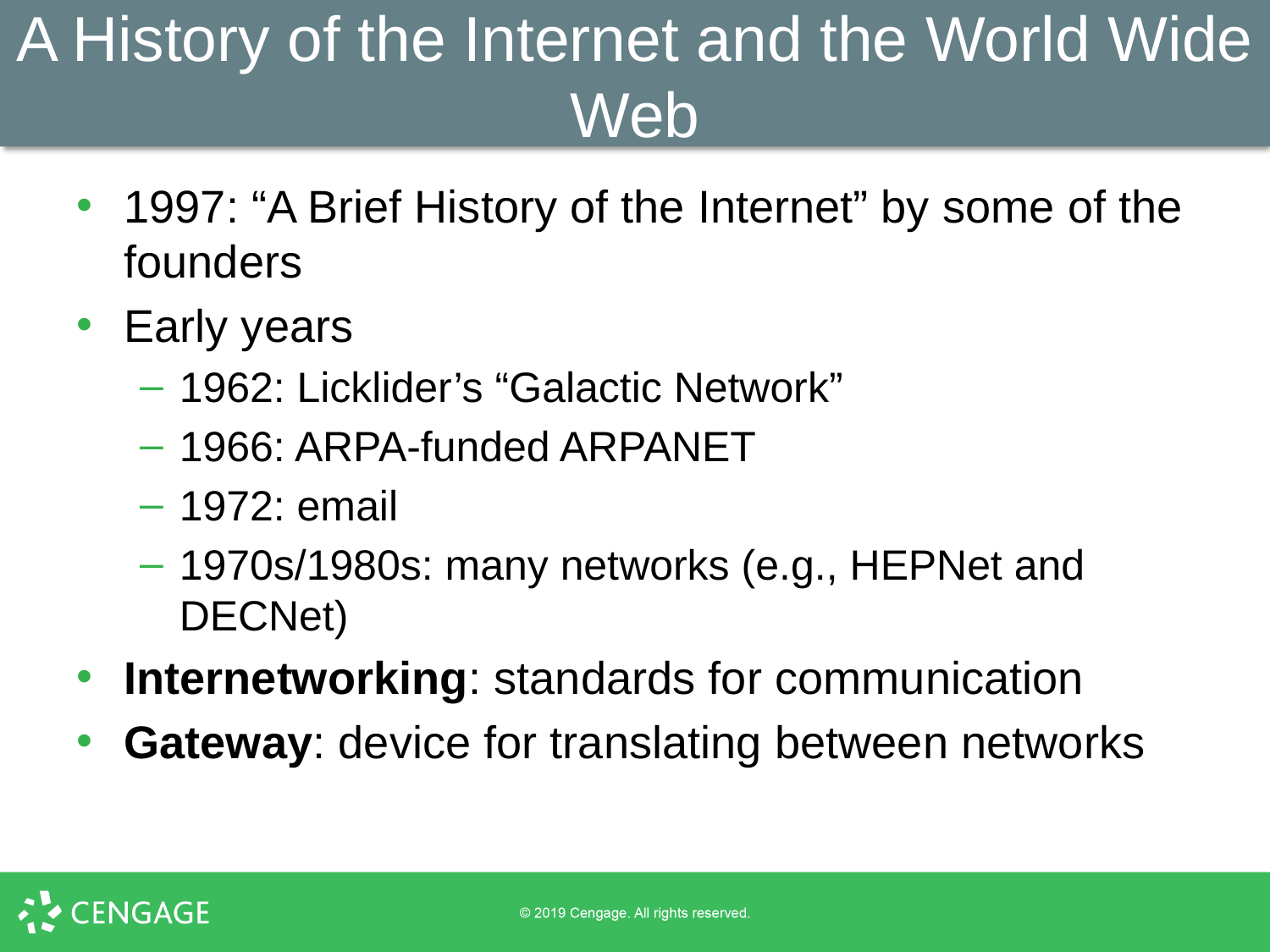

# A History of the Internet and the World Wide Web
1997: “A Brief History of the Internet” by some of the founders
Early years
1962: Licklider’s “Galactic Network”
1966: ARPA-funded ARPANET
1972: email
1970s/1980s: many networks (e.g., HEPNet and DECNet)
Internetworking: standards for communication
Gateway: device for translating between networks